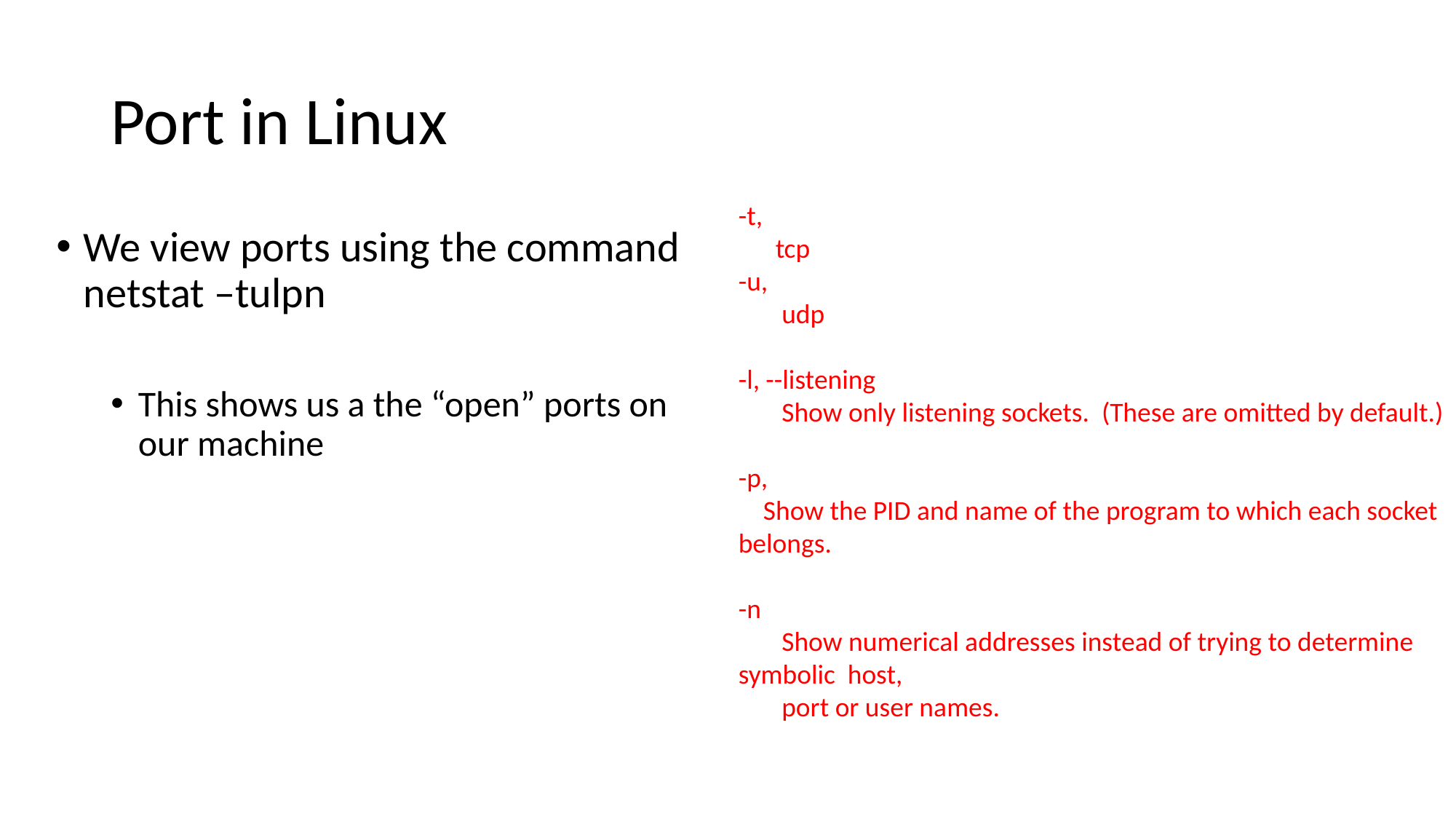

# Port in Linux
-t,
      tcp
-u,
       udp

-l, --listening
       Show only listening sockets.  (These are omitted by default.)

-p,
    Show the PID and name of the program to which each socket belongs.

-n
       Show numerical addresses instead of trying to determine symbolic  host,
       port or user names.
We view ports using the command netstat –tulpn

This shows us a the “open” ports on our machine